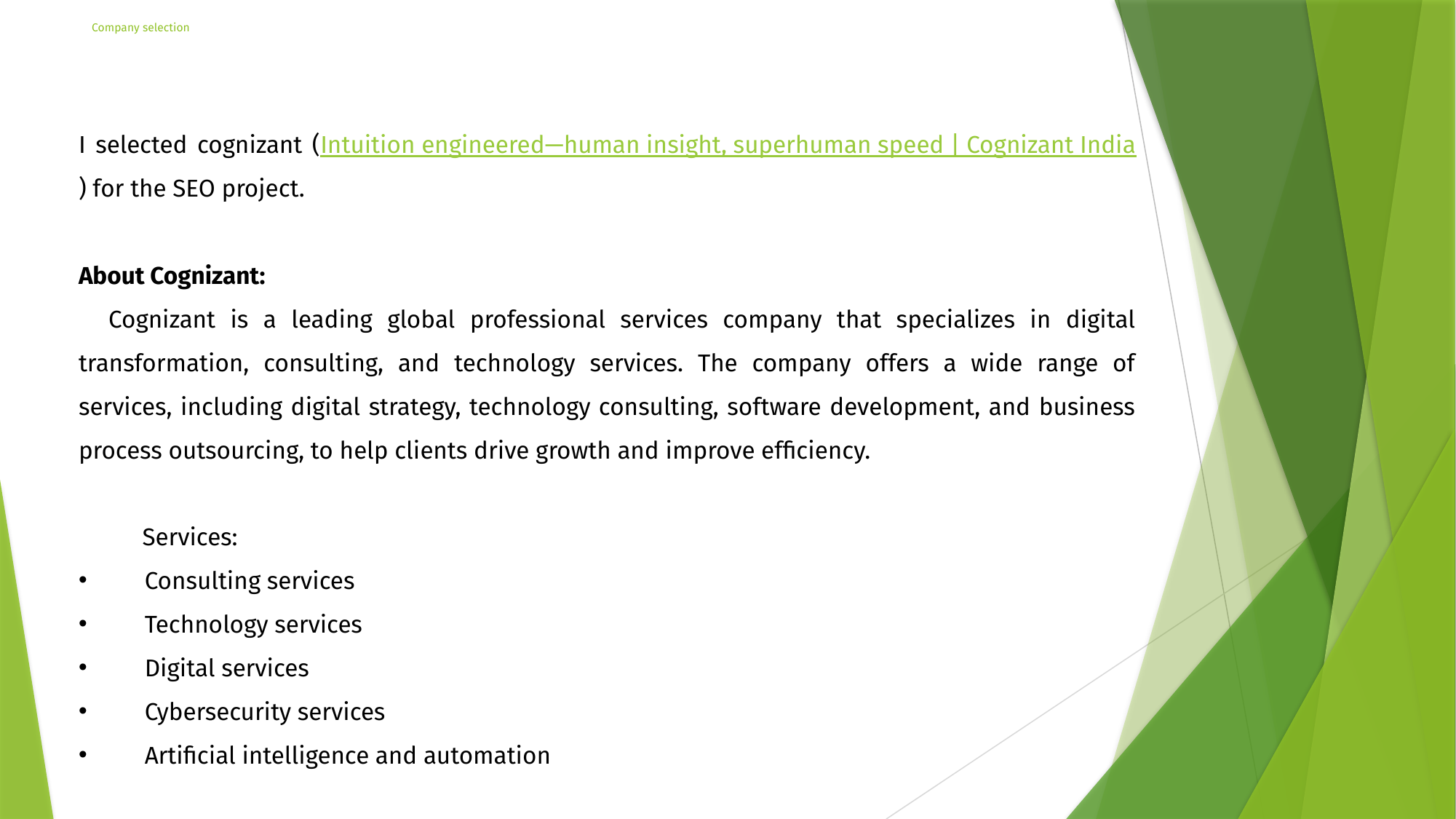

# Company selection
I selected cognizant (Intuition engineered—human insight, superhuman speed | Cognizant India) for the SEO project.

About Cognizant:
  Cognizant is a leading global professional services company that specializes in digital transformation, consulting, and technology services. The company offers a wide range of services, including digital strategy, technology consulting, software development, and business process outsourcing, to help clients drive growth and improve efficiency.
                                                                                                                                                                                 Services:
     Consulting services
     Technology services
     Digital services
     Cybersecurity services
     Artificial intelligence and automation